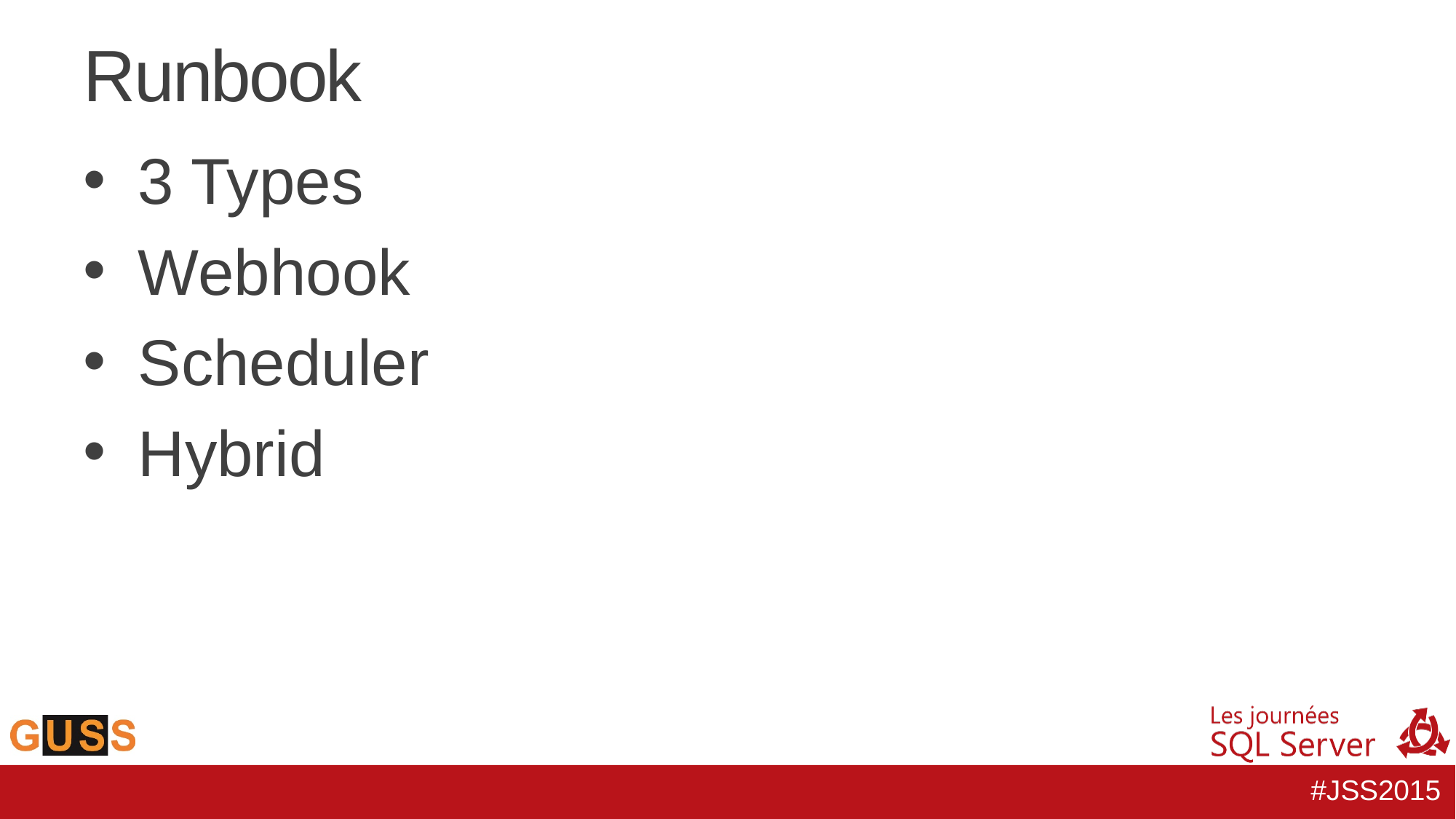

# Runbook
3 Types
Webhook
Scheduler
Hybrid